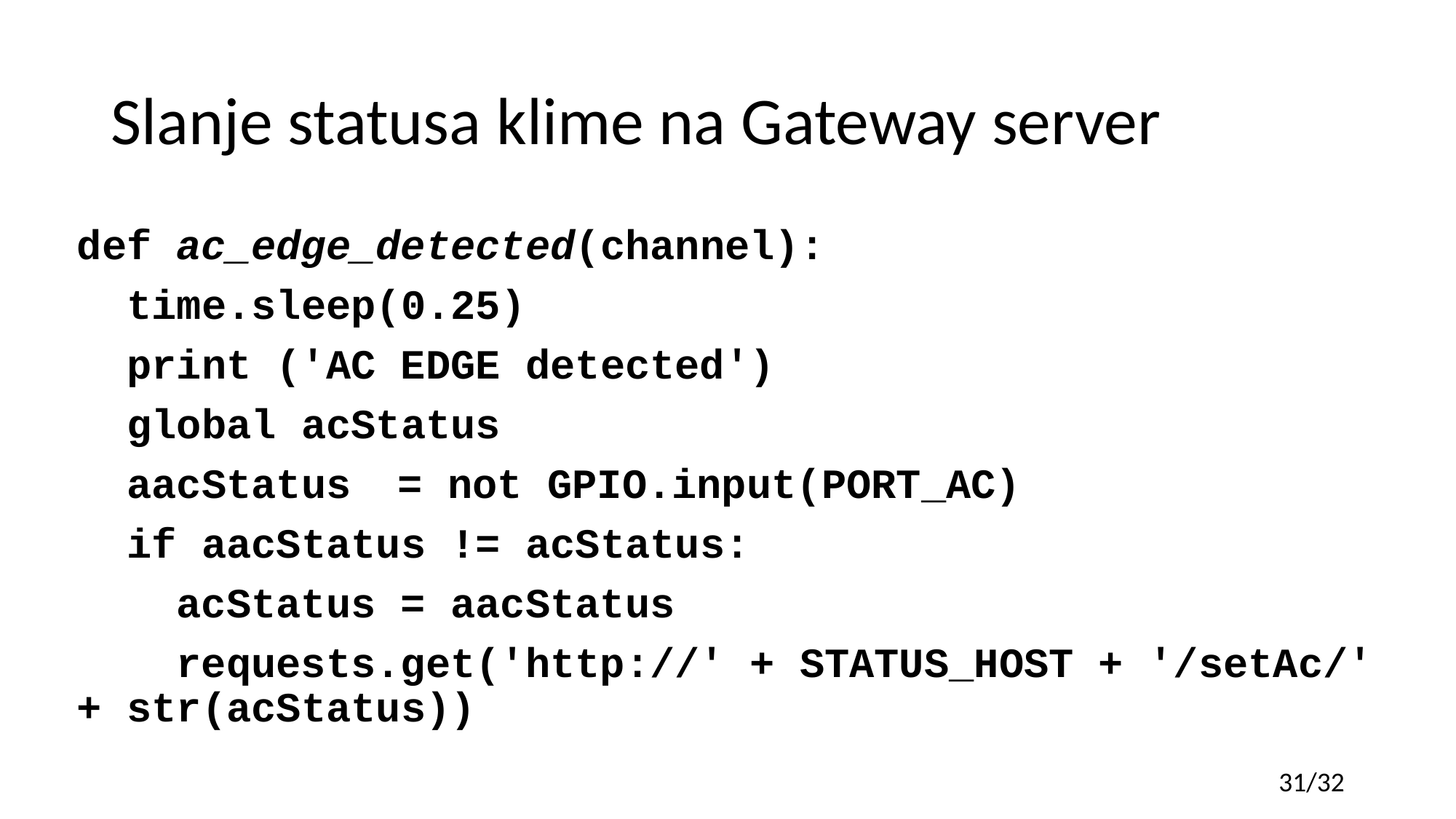

# Slanje statusa klime na Gateway server
def ac_edge_detected(channel):
  time.sleep(0.25)
  print ('AC EDGE detected')
  global acStatus
  aacStatus 	= not GPIO.input(PORT_AC)
  if aacStatus != acStatus:
    acStatus = aacStatus
    requests.get('http://' + STATUS_HOST + '/setAc/' + str(acStatus))